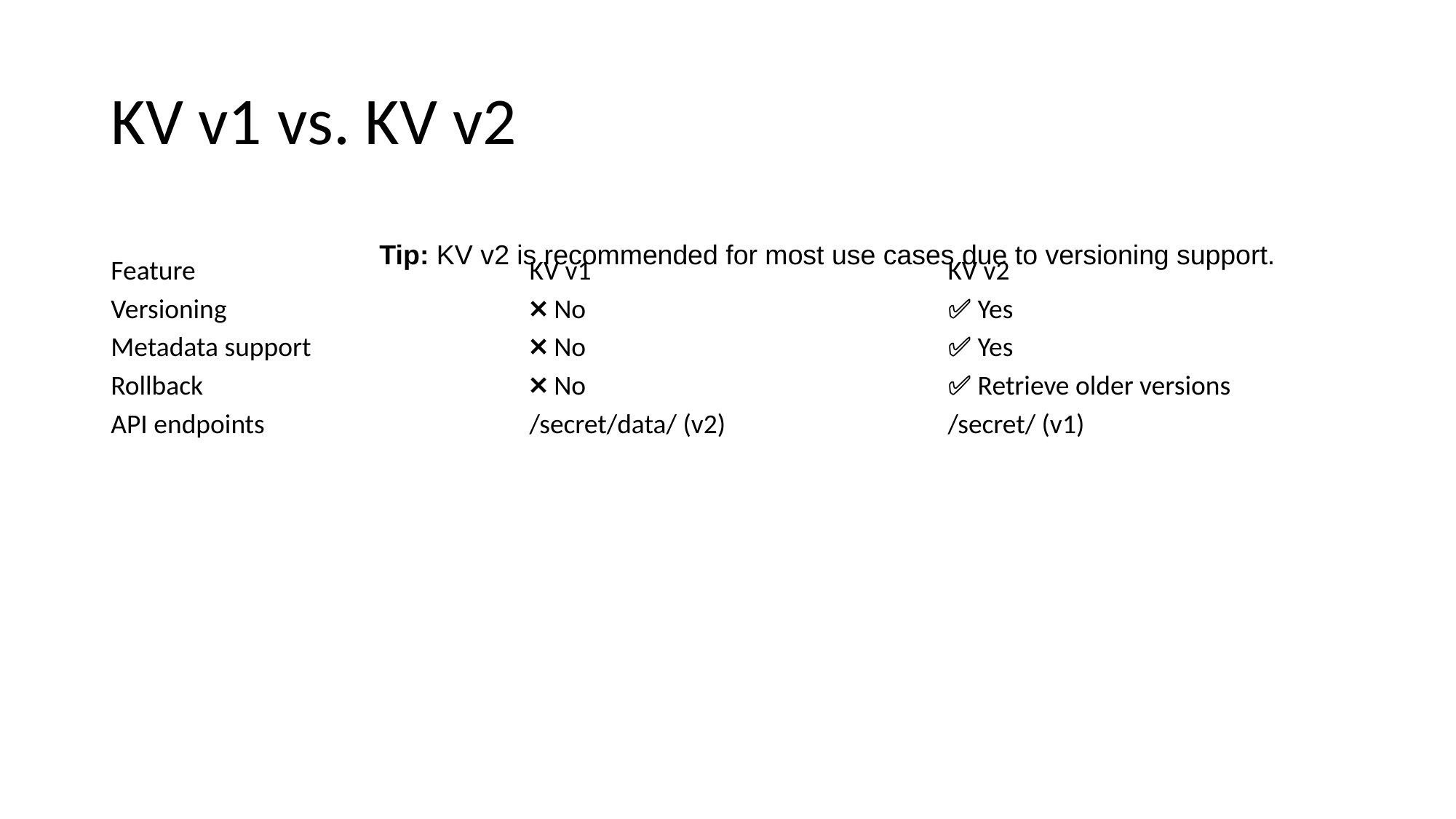

# KV v1 vs. KV v2
| Feature | KV v1 | KV v2 |
| --- | --- | --- |
| Versioning | ❌ No | ✅ Yes |
| Metadata support | ❌ No | ✅ Yes |
| Rollback | ❌ No | ✅ Retrieve older versions |
| API endpoints | /secret/data/ (v2) | /secret/ (v1) |
Tip: KV v2 is recommended for most use cases due to versioning support.